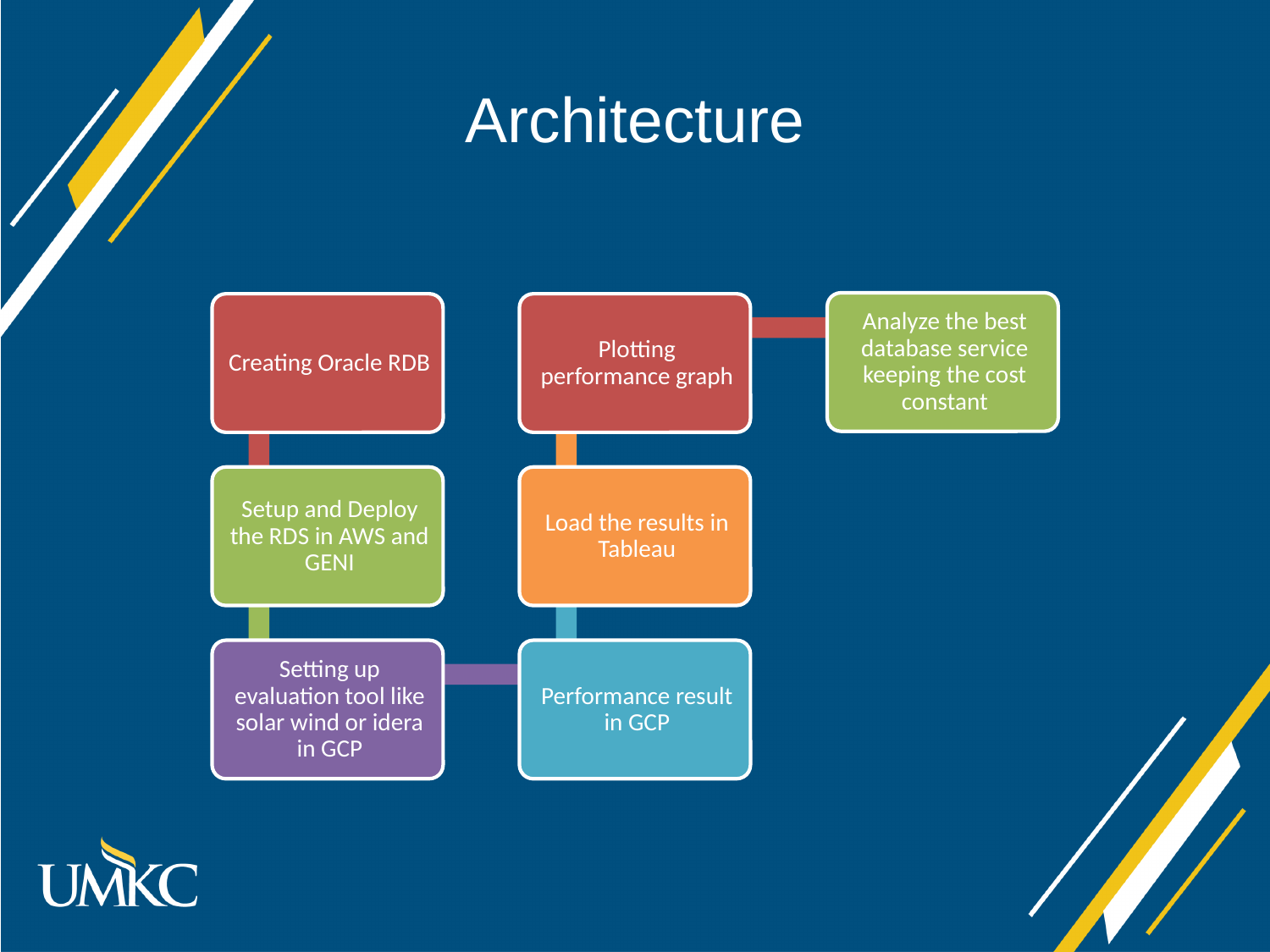

# Architecture

Creating Oracle RDB
Setup and Deploy the RDS in AWS and GENI
Setting up evaluation tool like solar wind or idera in GCP
Performance result in GCP
Load the results in Tableau
Plotting performance graph
Analyze the best database service keeping the cost constant